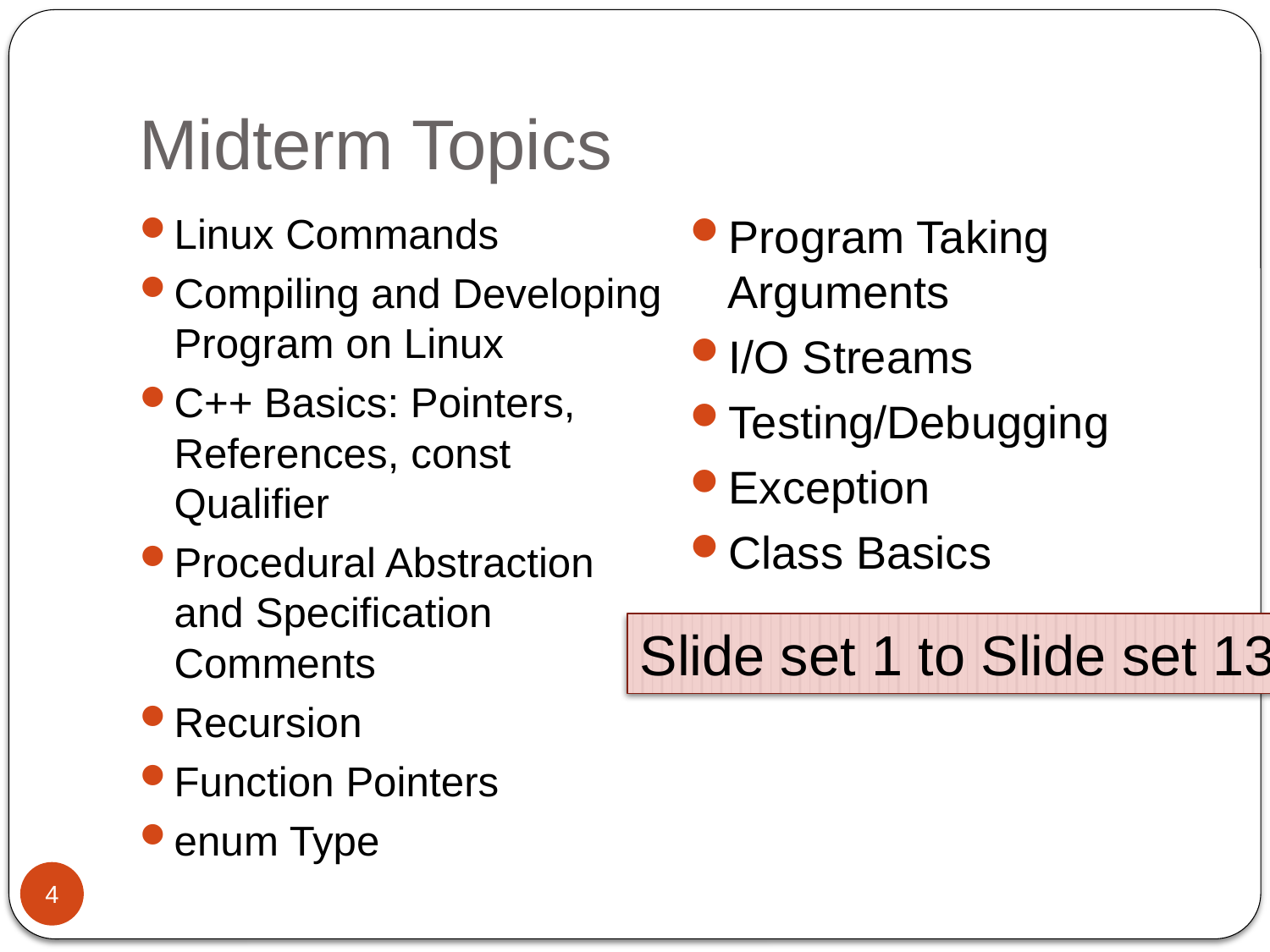

# Midterm Topics
Linux Commands
Compiling and Developing Program on Linux
C++ Basics: Pointers, References, const Qualifier
Procedural Abstraction and Specification Comments
Recursion
Function Pointers
enum Type
Program Taking Arguments
I/O Streams
Testing/Debugging
Exception
Class Basics

Slide set 1 to Slide set 13
4